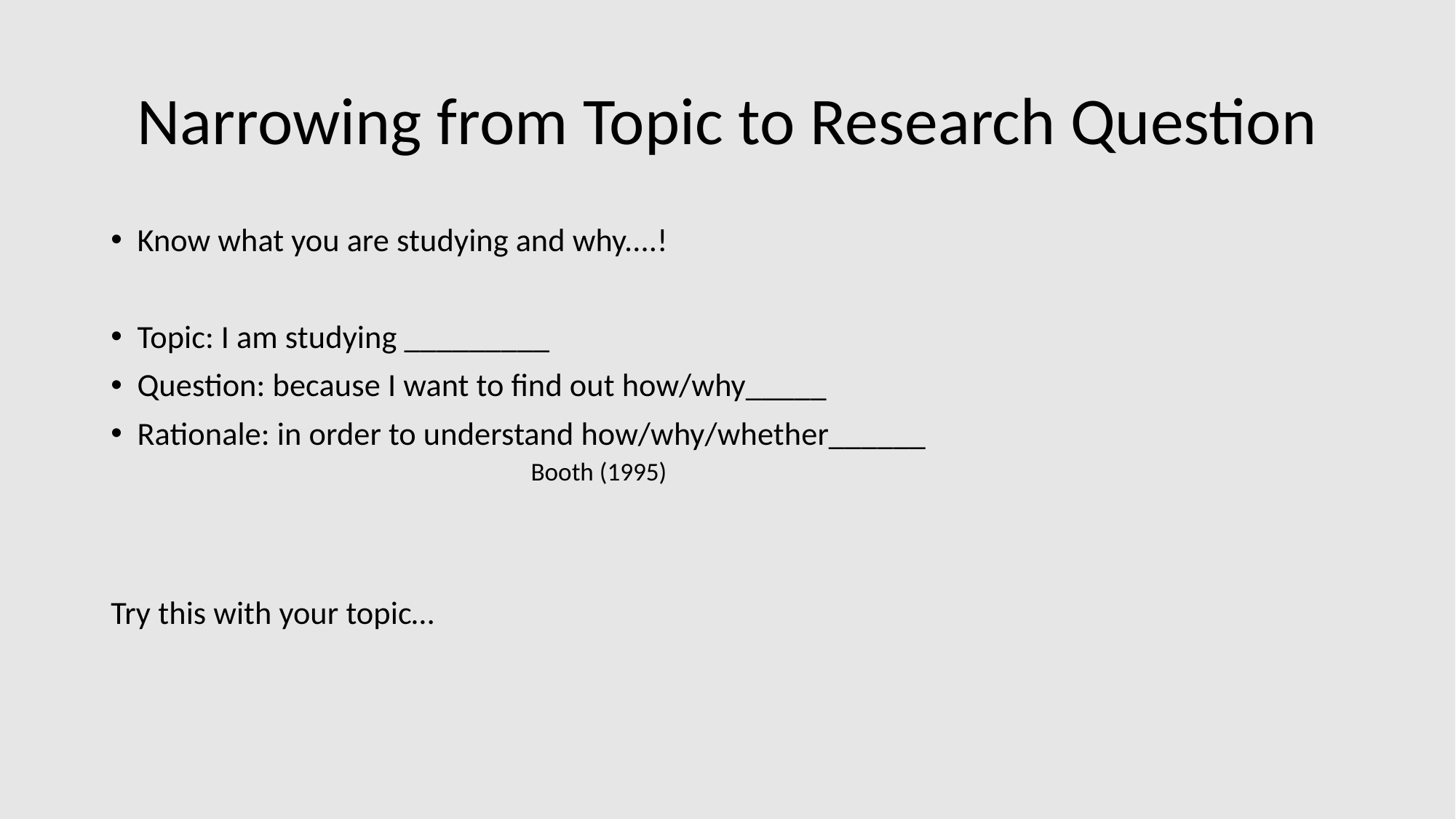

# Narrowing from Topic to Research Question
Know what you are studying and why....!

Topic: I am studying _________
Question: because I want to find out how/why_____
Rationale: in order to understand how/why/whether______
Booth (1995)

Try this with your topic…